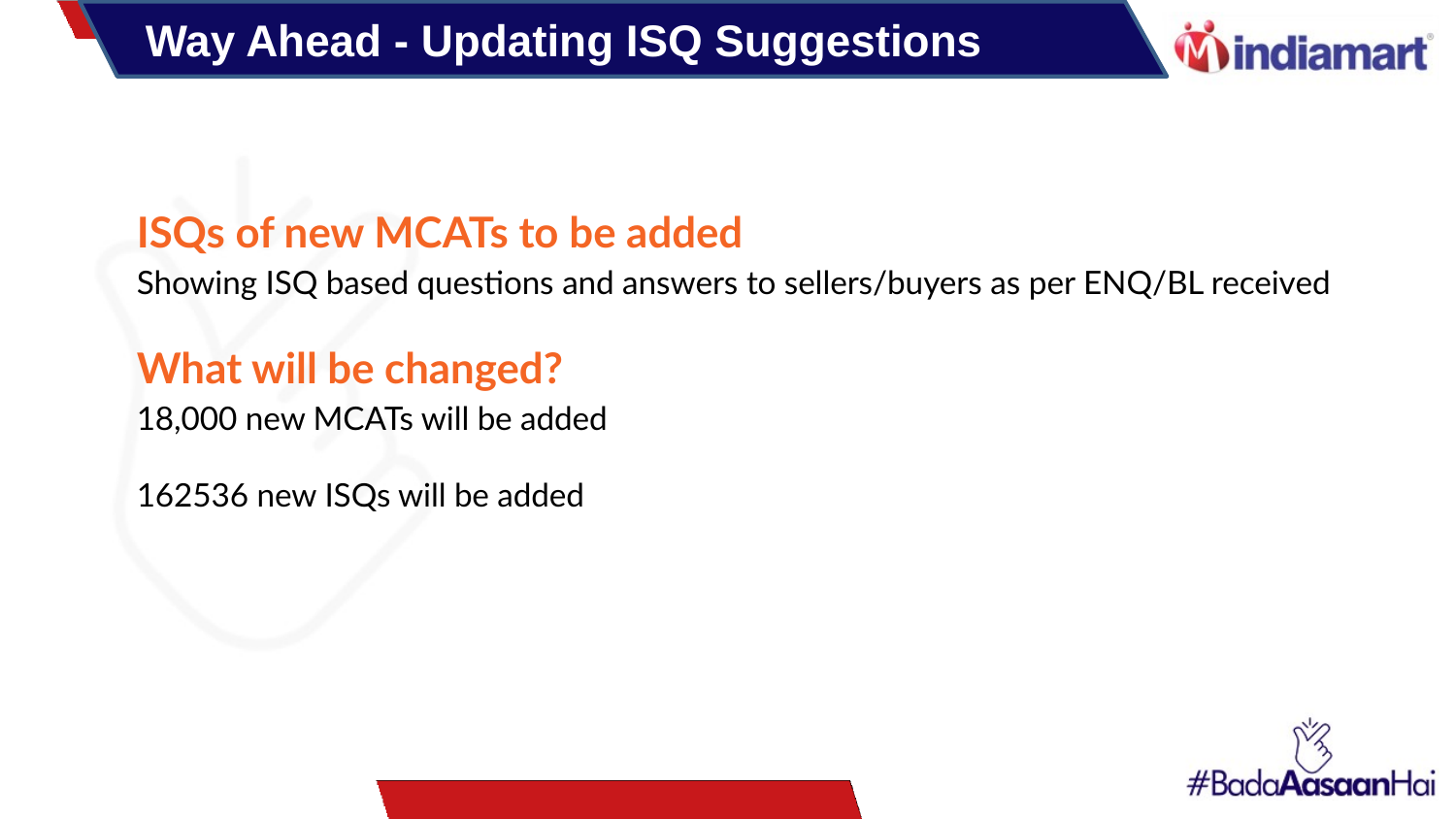

Way Ahead - Updating ISQ Suggestions

ISQs of new MCATs to be added
Showing ISQ based questions and answers to sellers/buyers as per ENQ/BL received
What will be changed?
18,000 new MCATs will be added
162536 new ISQs will be added